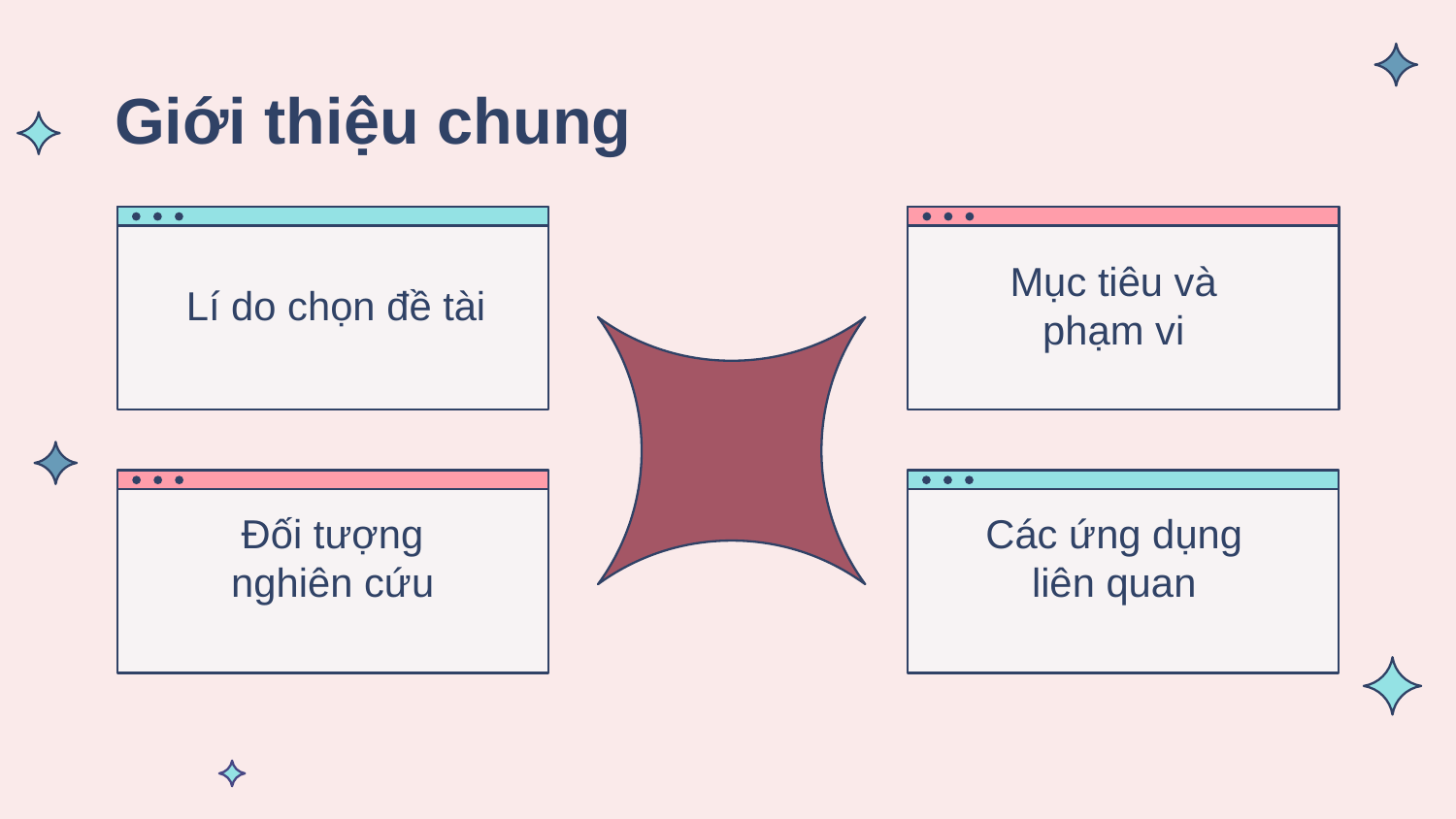

# Giới thiệu chung

Lí do chọn đề tài
Mục tiêu và phạm vi

Đối tượng nghiên cứu
Các ứng dụng liên quan